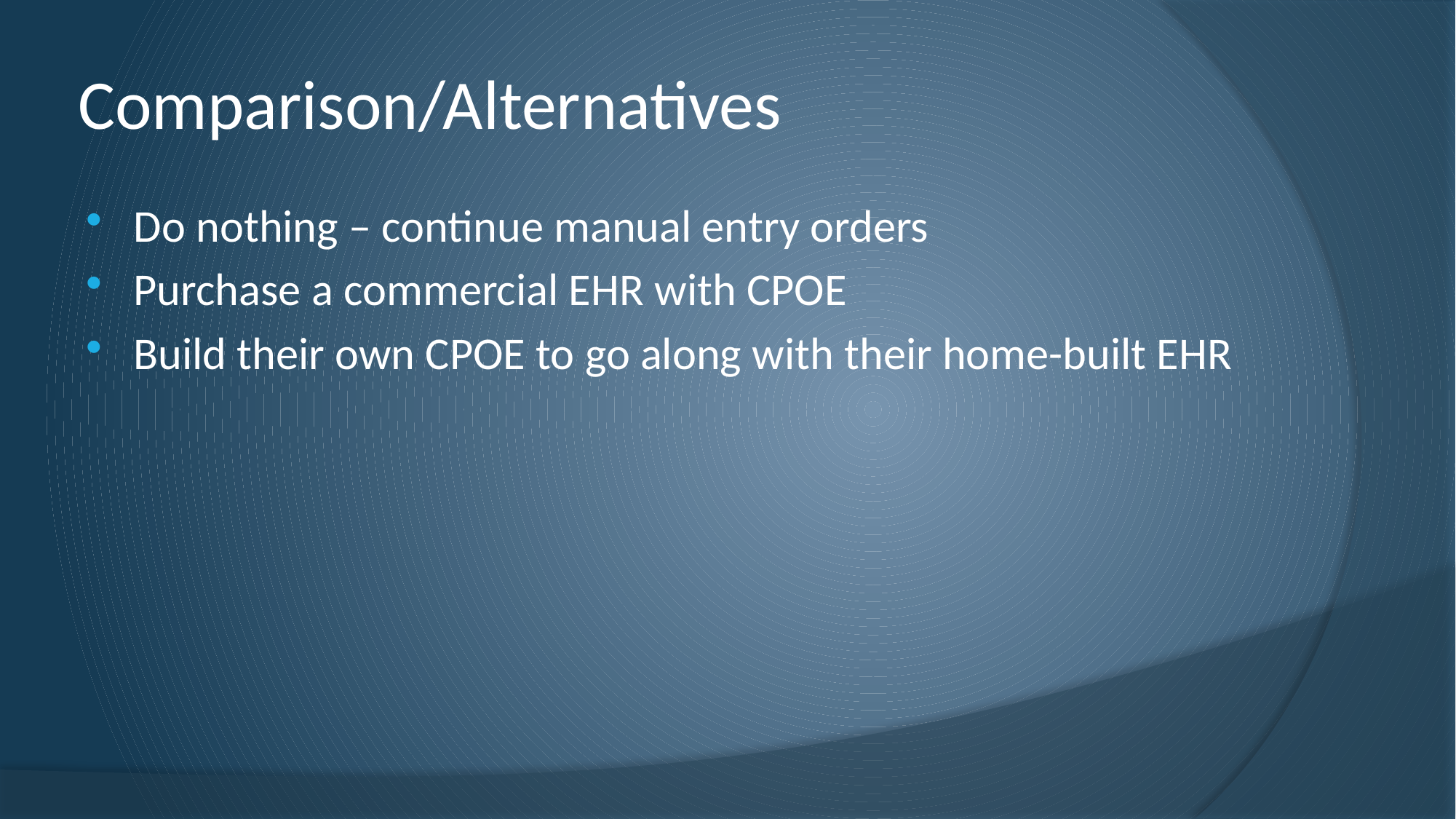

# Comparison/Alternatives
Do nothing – continue manual entry orders
Purchase a commercial EHR with CPOE
Build their own CPOE to go along with their home-built EHR